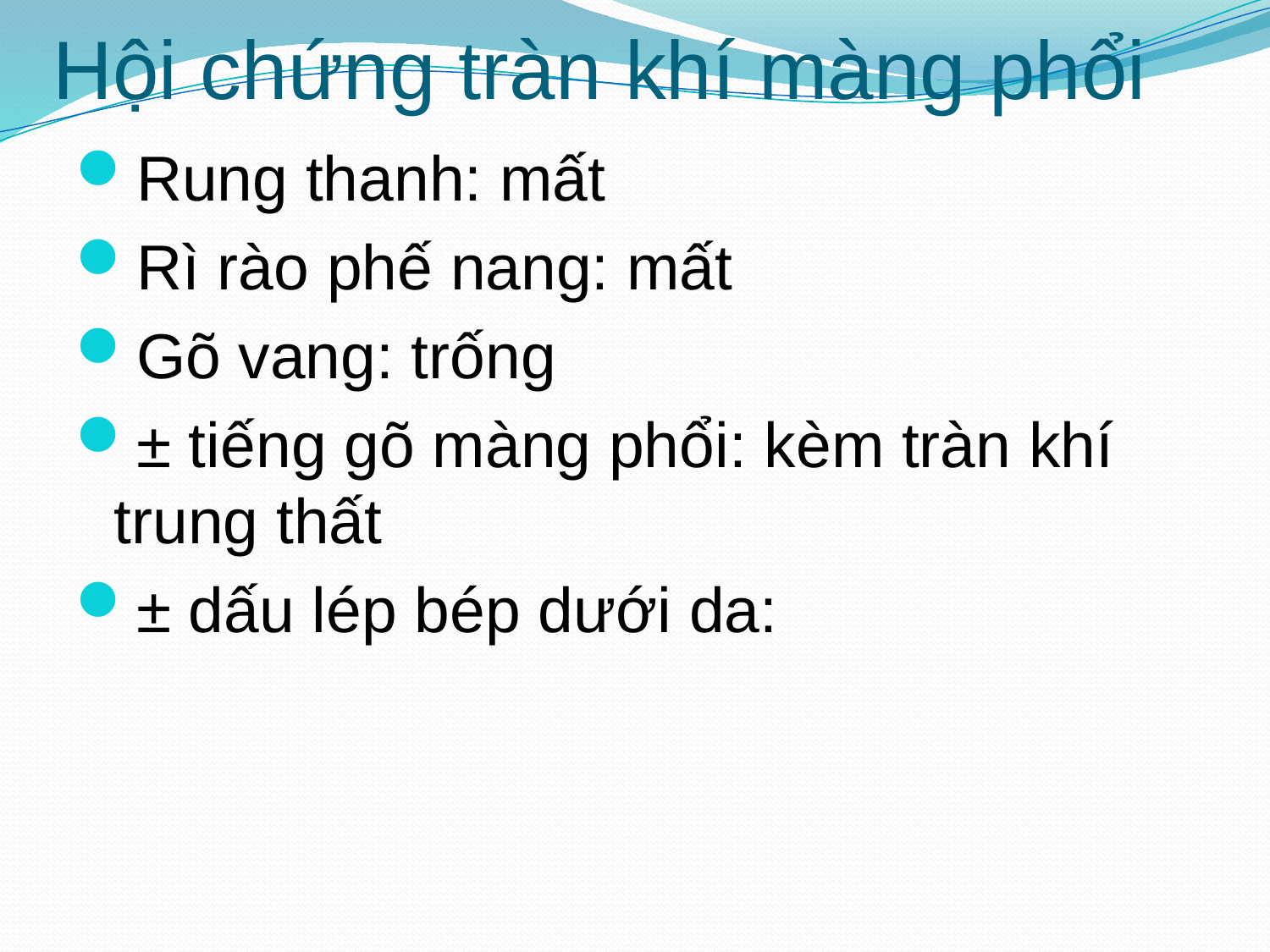

# Hội chứng tràn khí màng phổi
Rung thanh: mất
Rì rào phế nang: mất
Gõ vang: trống
± tiếng gõ màng phổi: kèm tràn khí trung thất
± dấu lép bép dưới da: